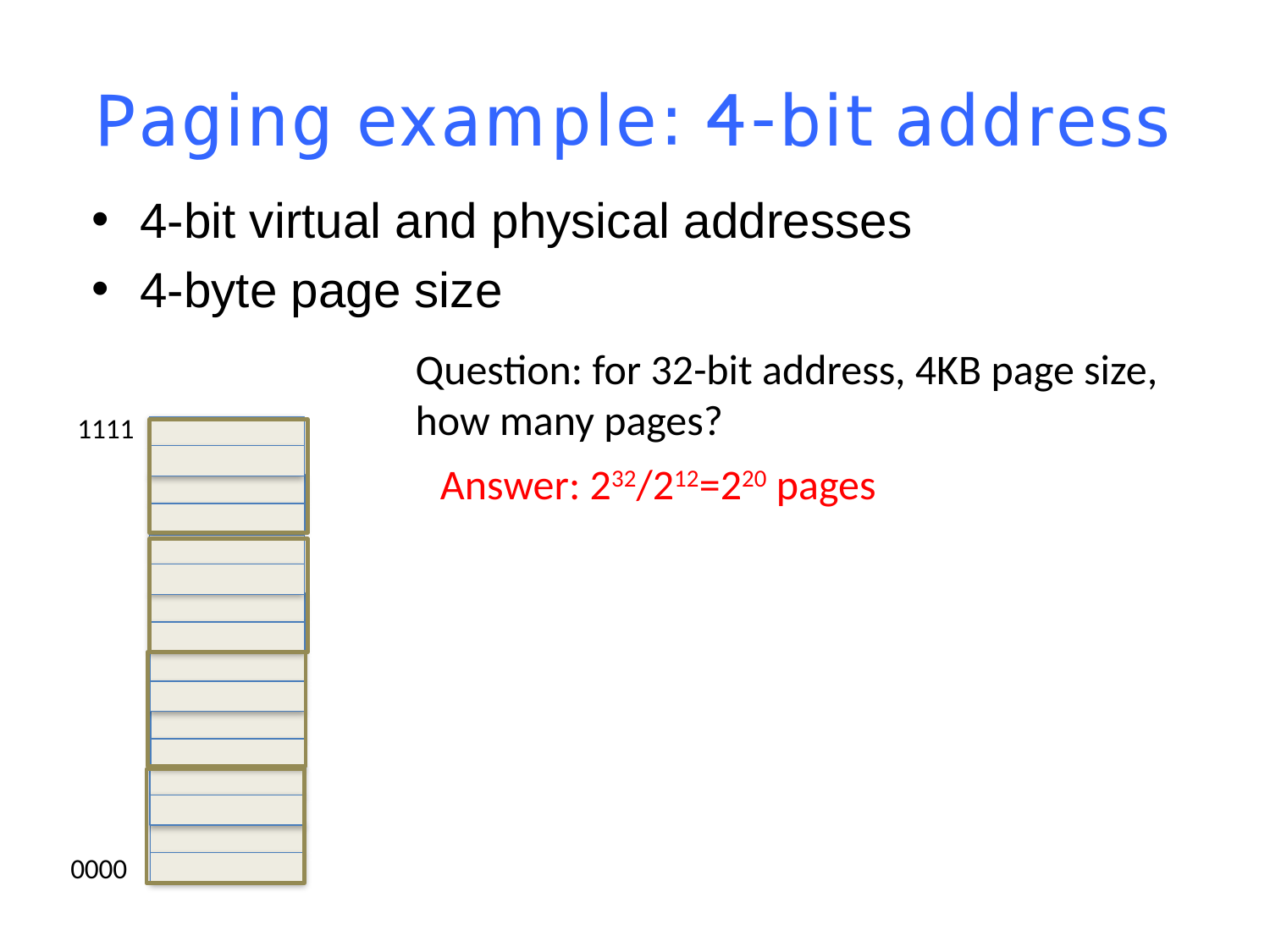

# Paging example: 4-bit address
4-bit virtual and physical addresses
4-byte page size
Question: for 32-bit address, 4KB page size,
how many pages?
1111

Answer: 232/212=220 pages

0000